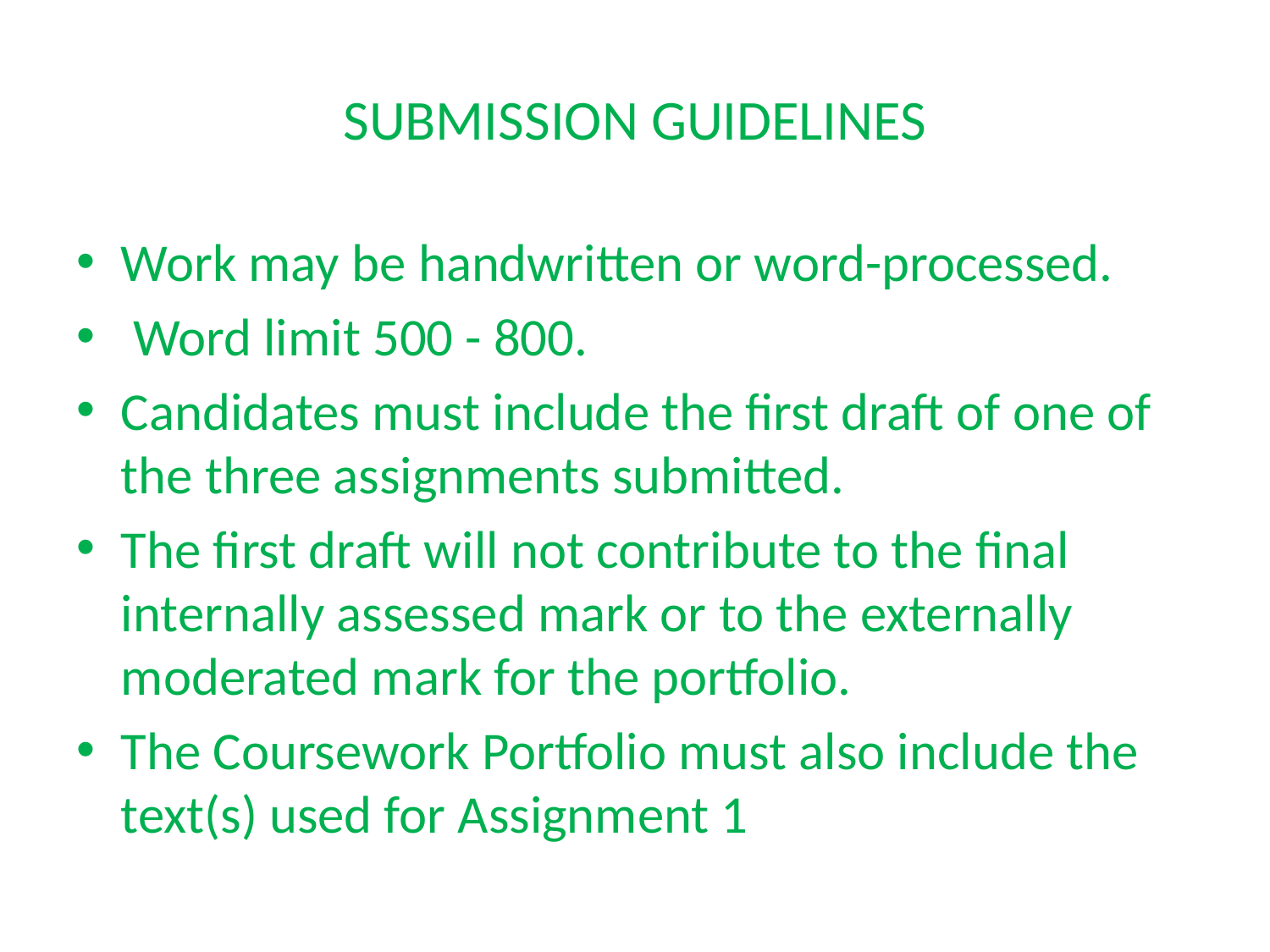

# SUBMISSION GUIDELINES
Work may be handwritten or word-processed.
 Word limit 500 - 800.
Candidates must include the first draft of one of the three assignments submitted.
The first draft will not contribute to the final internally assessed mark or to the externally moderated mark for the portfolio.
The Coursework Portfolio must also include the text(s) used for Assignment 1